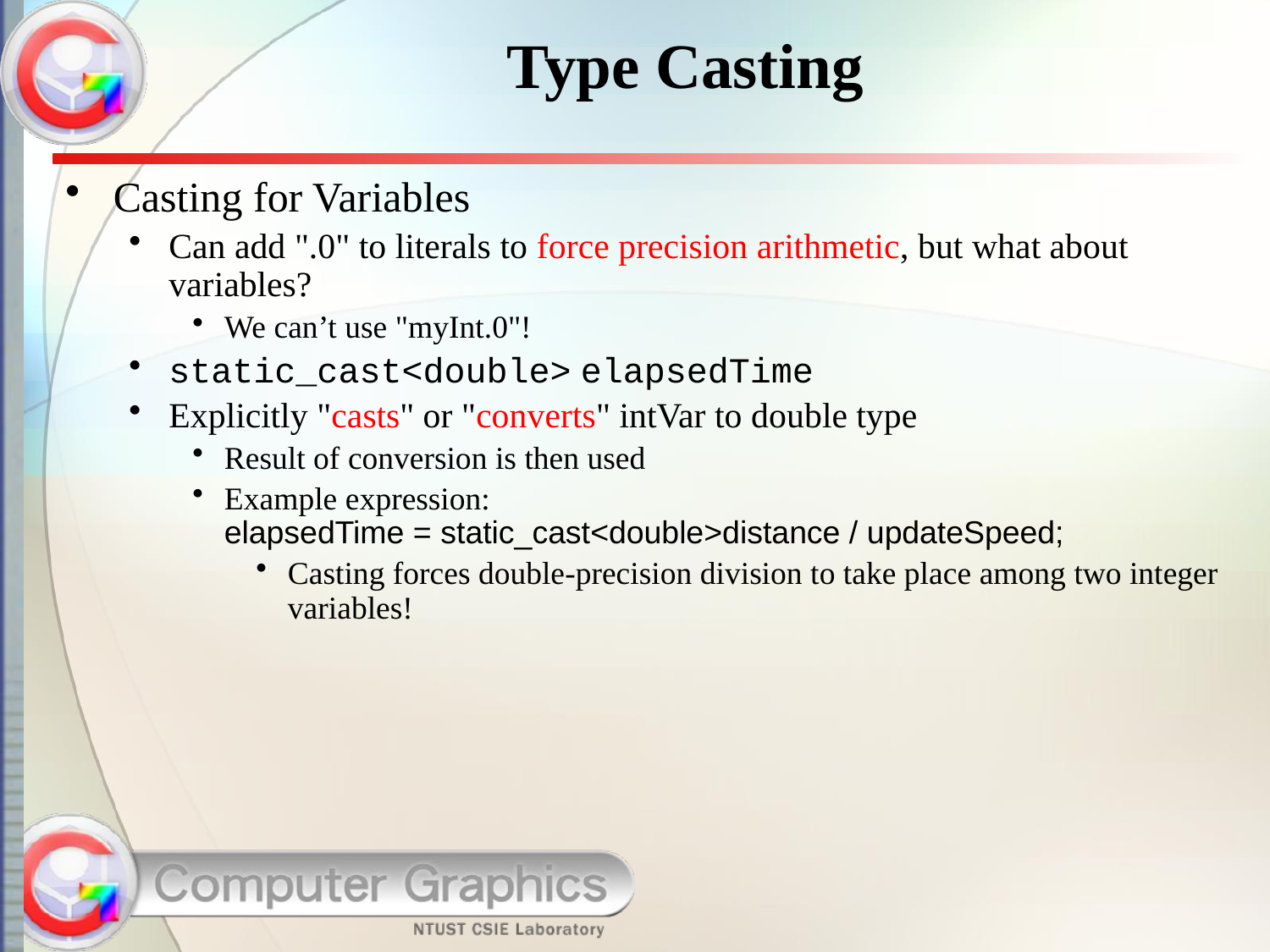

# Type Casting
Casting for Variables
Can add ".0" to literals to force precision arithmetic, but what about variables?
We can’t use "myInt.0"!
static_cast<double> elapsedTime
Explicitly "casts" or "converts" intVar to double type
Result of conversion is then used
Example expression:
elapsedTime = static_cast<double>distance / updateSpeed;
Casting forces double-precision division to take place among two integer variables!